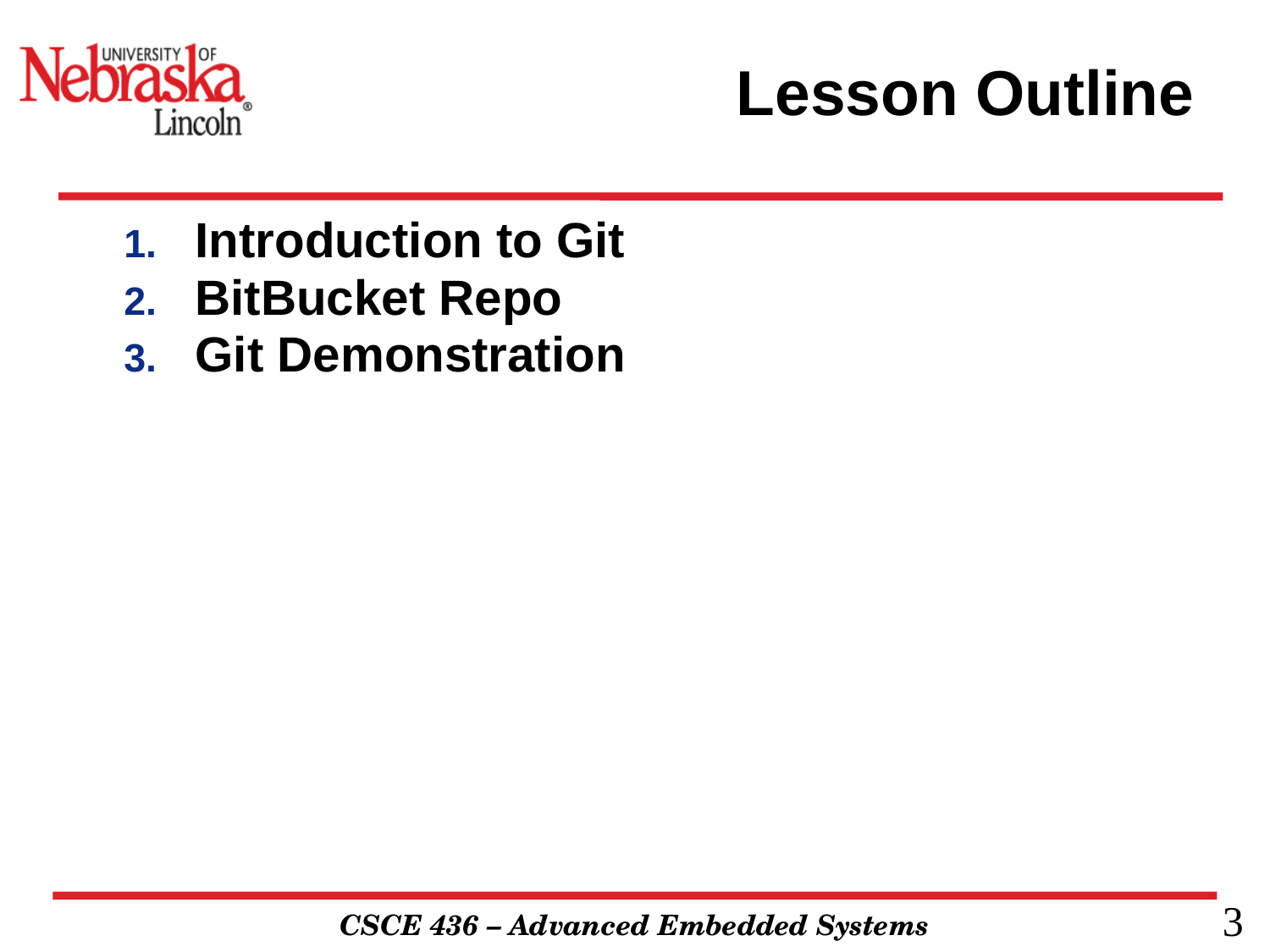

# Lesson Outline
Introduction to Git
BitBucket Repo
Git Demonstration

3